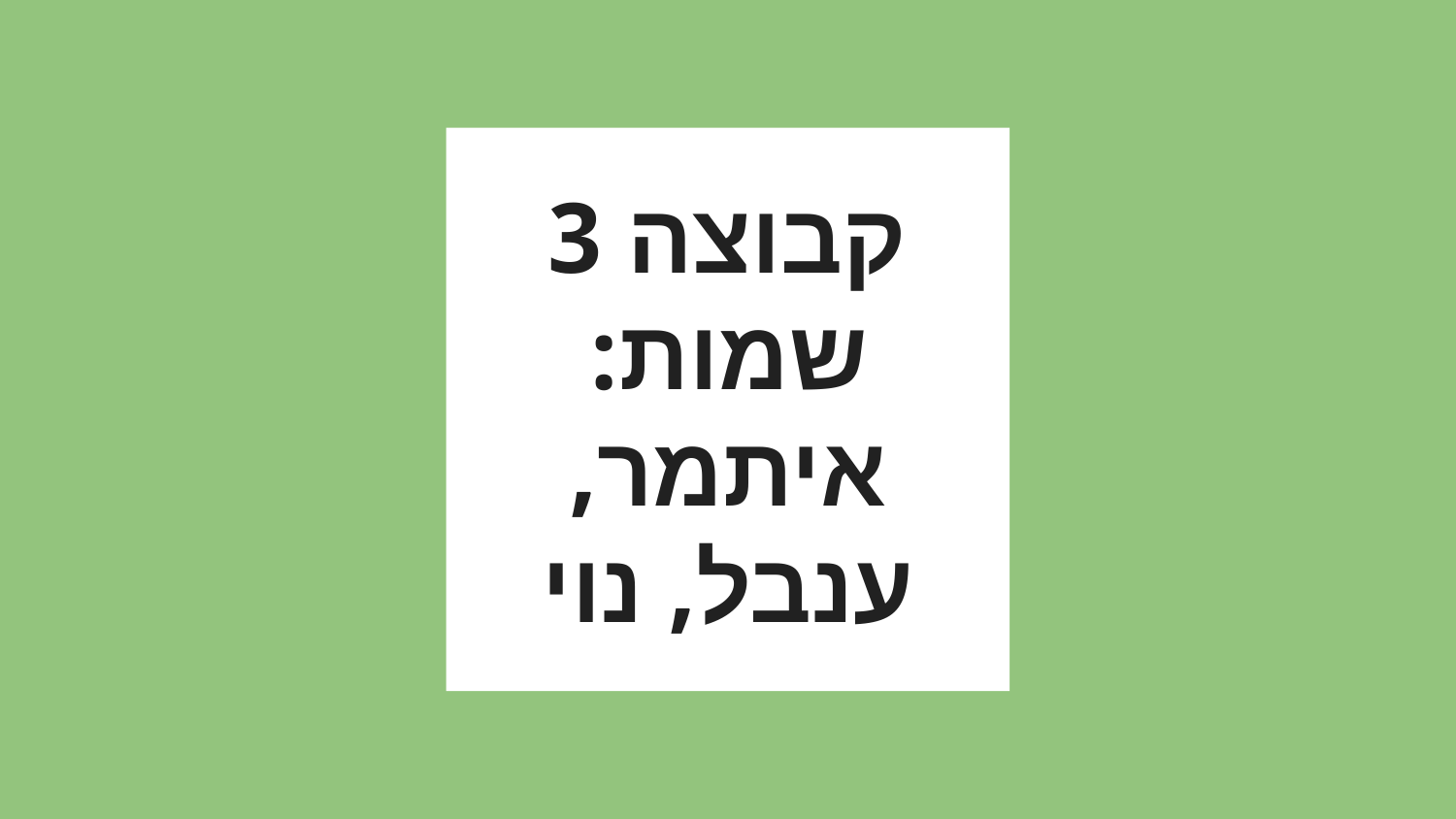

# קבוצה 3
שמות:
איתמר, ענבל, נוי